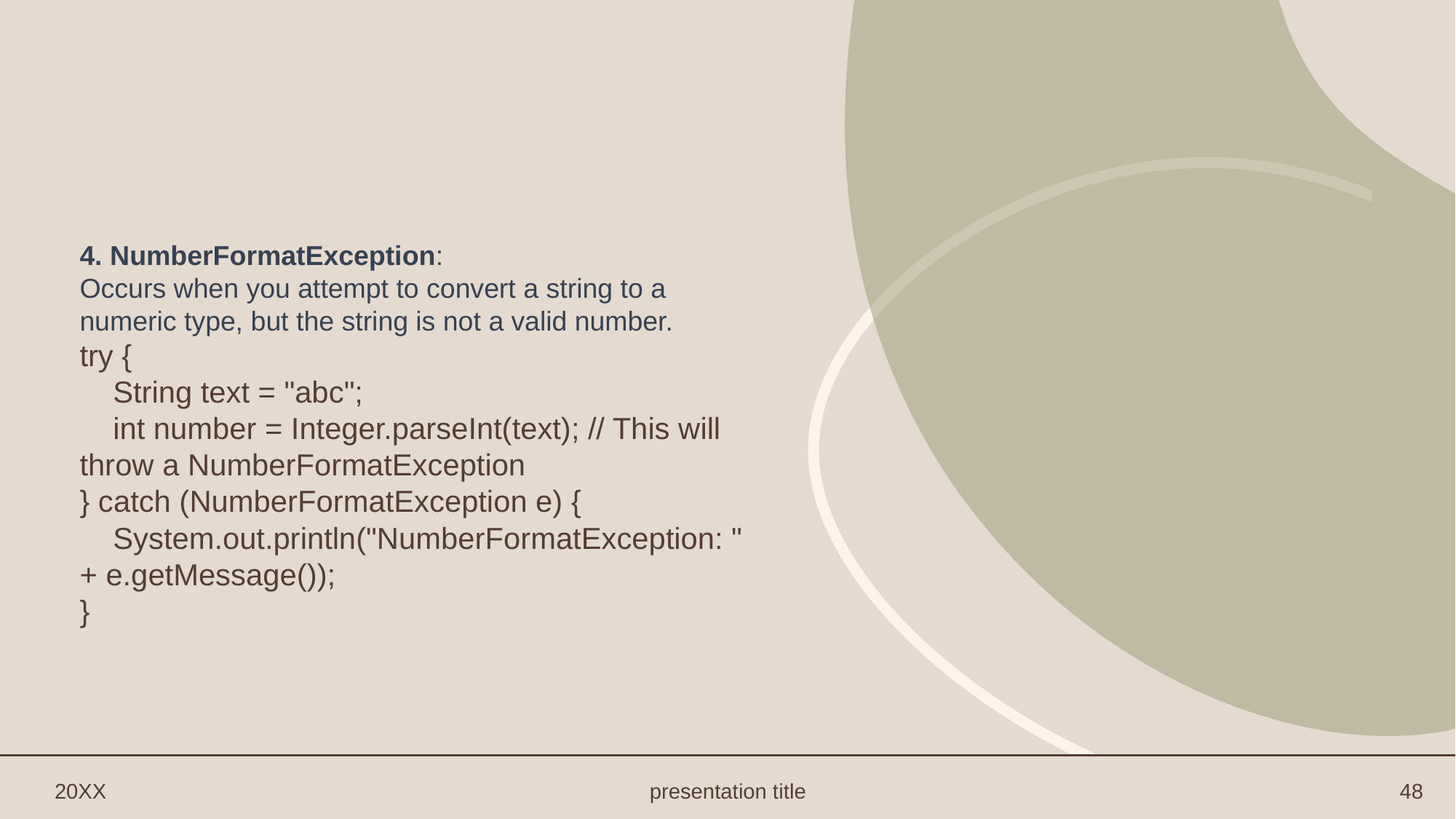

#
4. NumberFormatException:
Occurs when you attempt to convert a string to a numeric type, but the string is not a valid number.
try {
    String text = "abc";
    int number = Integer.parseInt(text); // This will throw a NumberFormatException
} catch (NumberFormatException e) {
    System.out.println("NumberFormatException: " + e.getMessage());
}

20XX
presentation title
48